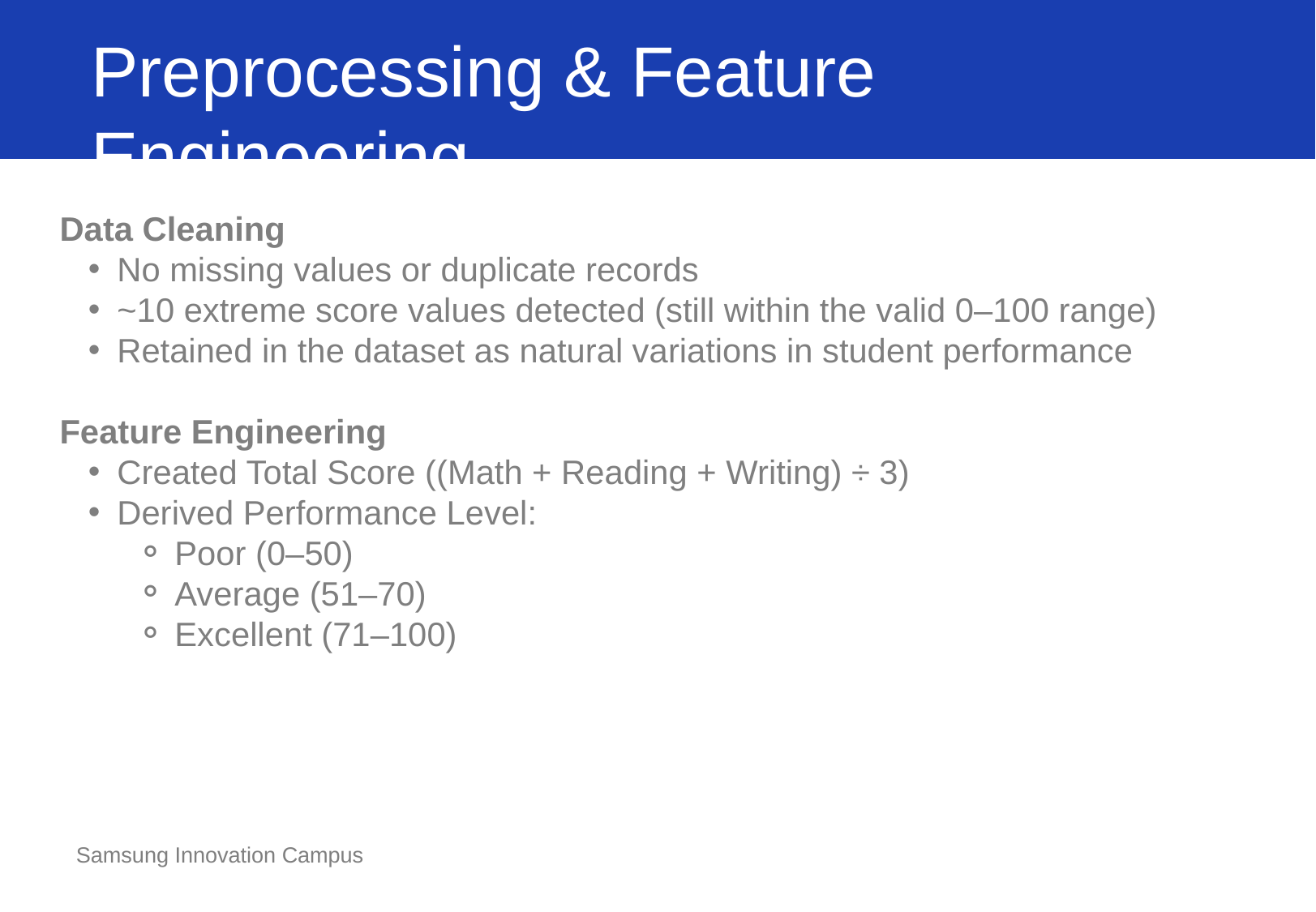

Preprocessing & Feature Engineering
Data Cleaning
No missing values or duplicate records
~10 extreme score values detected (still within the valid 0–100 range)
Retained in the dataset as natural variations in student performance

Feature Engineering
Created Total Score ((Math + Reading + Writing) ÷ 3)
Derived Performance Level:
Poor (0–50)
Average (51–70)
Excellent (71–100)

Samsung Innovation Campus